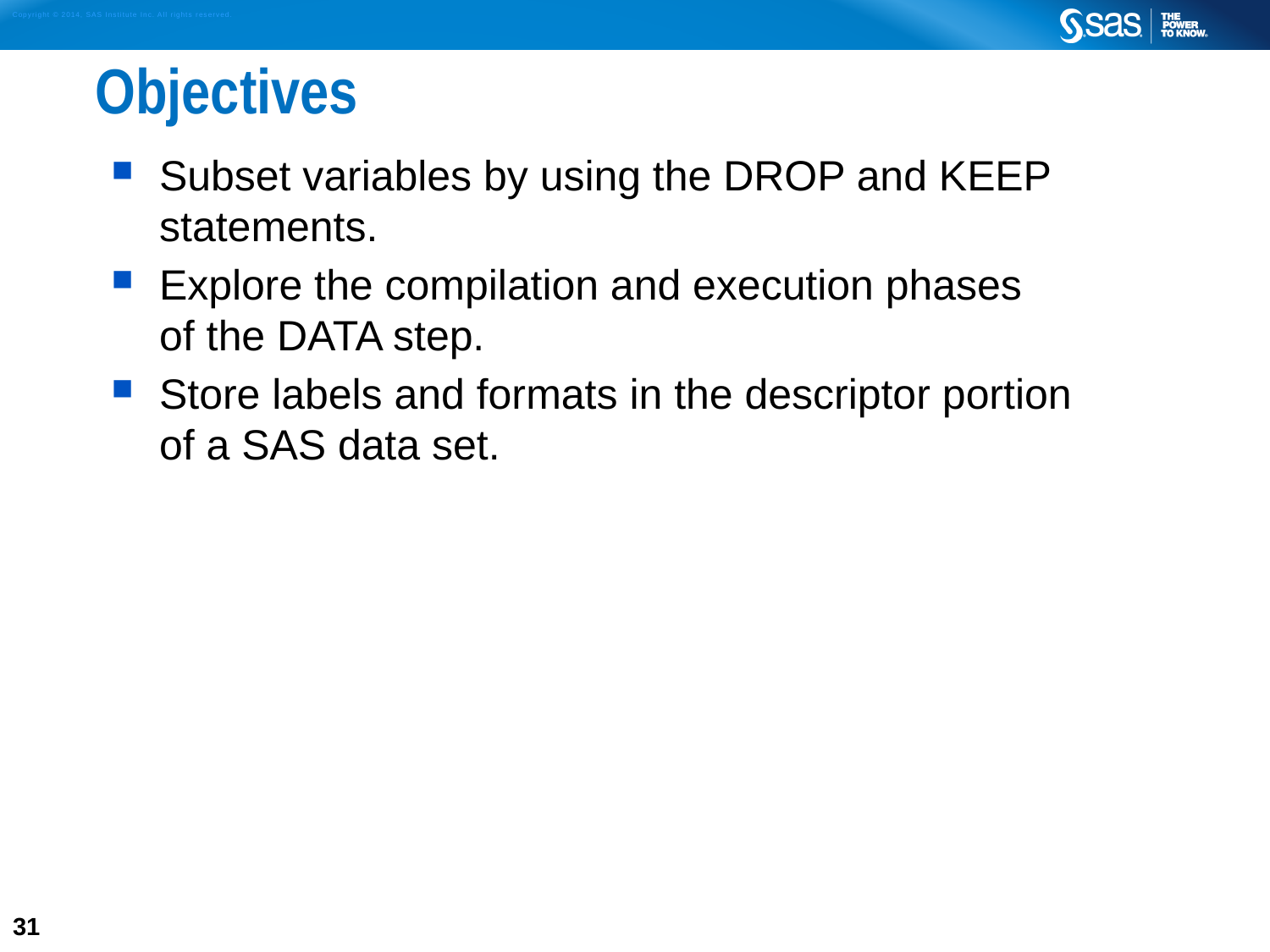

# Objectives
Subset variables by using the DROP and KEEP statements.
Explore the compilation and execution phases
of the DATA step.
Store labels and formats in the descriptor portion
of a SAS data set.
31